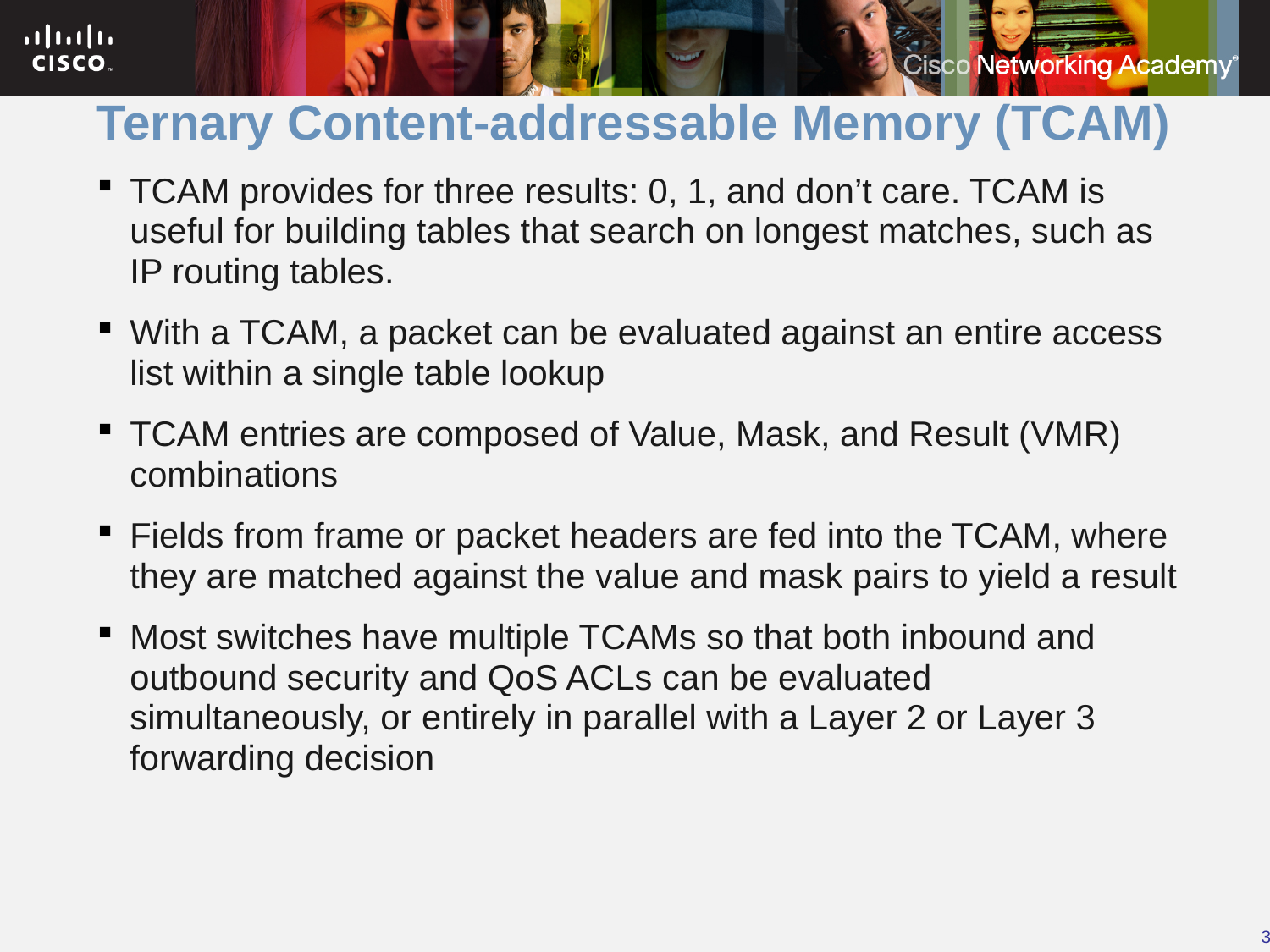

# Ternary Content-addressable Memory (TCAM)
TCAM provides for three results: 0, 1, and don’t care. TCAM is useful for building tables that search on longest matches, such as IP routing tables.
With a TCAM, a packet can be evaluated against an entire access list within a single table lookup
TCAM entries are composed of Value, Mask, and Result (VMR) combinations
Fields from frame or packet headers are fed into the TCAM, where they are matched against the value and mask pairs to yield a result
Most switches have multiple TCAMs so that both inbound and outbound security and QoS ACLs can be evaluated simultaneously, or entirely in parallel with a Layer 2 or Layer 3 forwarding decision